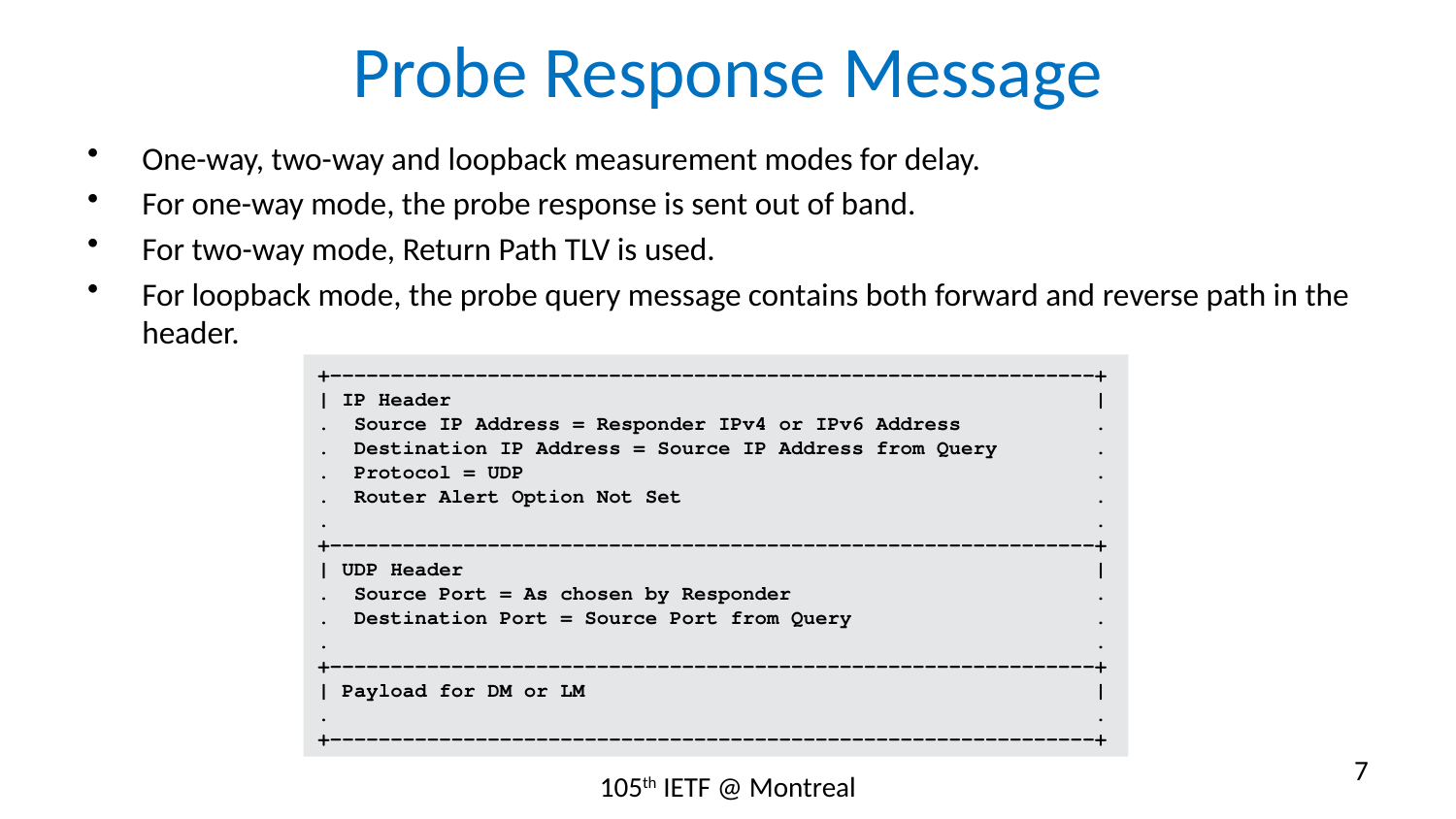

# Probe Response Message
One-way, two-way and loopback measurement modes for delay.
For one-way mode, the probe response is sent out of band.
For two-way mode, Return Path TLV is used.
For loopback mode, the probe query message contains both forward and reverse path in the header.
+---------------------------------------------------------------+
| IP Header                                                     |
.  Source IP Address = Responder IPv4 or IPv6 Address           .
.  Destination IP Address = Source IP Address from Query        .
.  Protocol = UDP                                               .
.  Router Alert Option Not Set                                  .
.                                                               .
+---------------------------------------------------------------+
| UDP Header                                                    |
.  Source Port = As chosen by Responder                         .
.  Destination Port = Source Port from Query                    .
.                                                               .
+---------------------------------------------------------------+
| Payload for DM or LM                                          |
.                                                               .
+---------------------------------------------------------------+
7
105th IETF @ Montreal